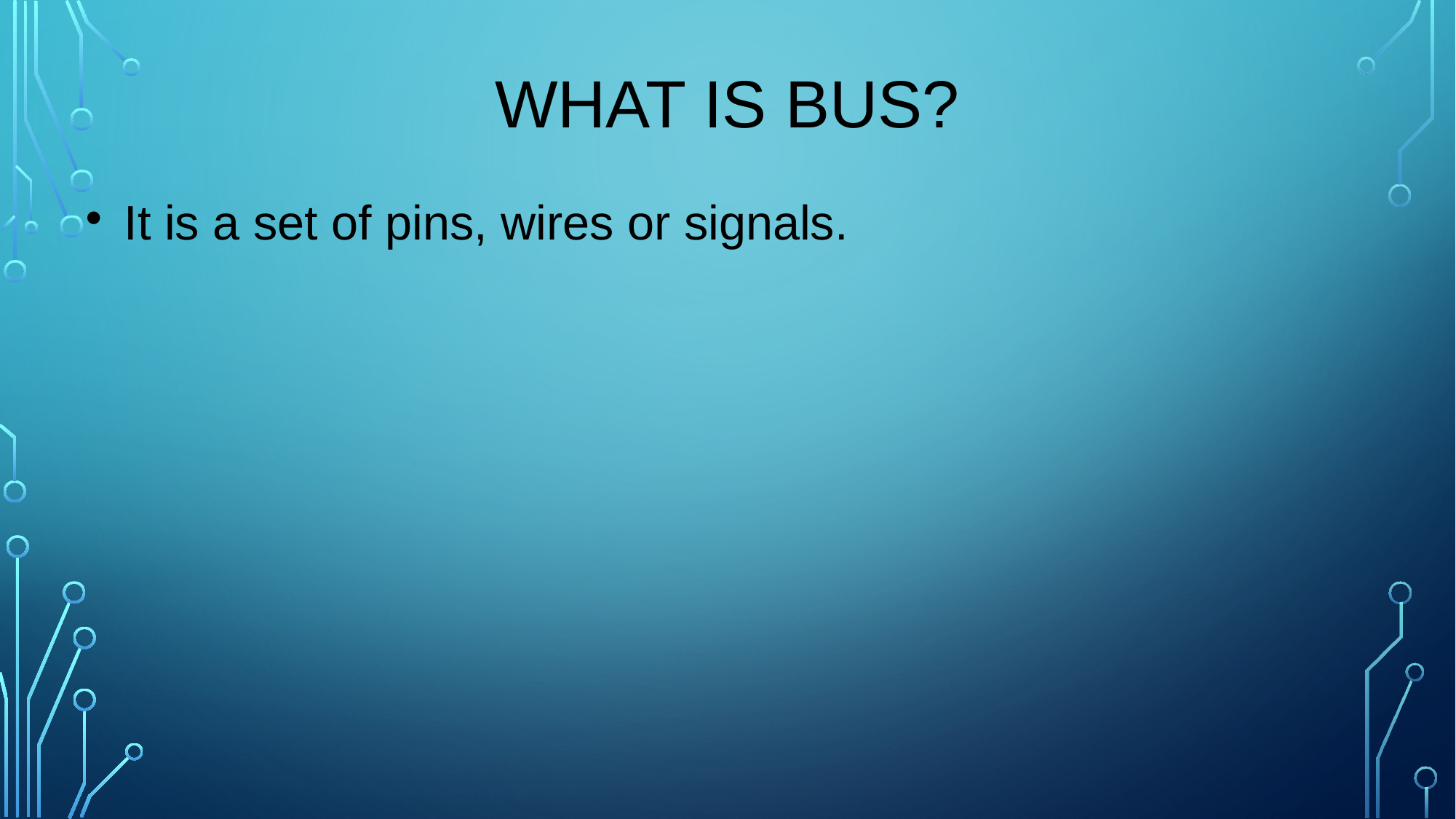

WHAT IS BUS?
It is a set of pins, wires or signals.